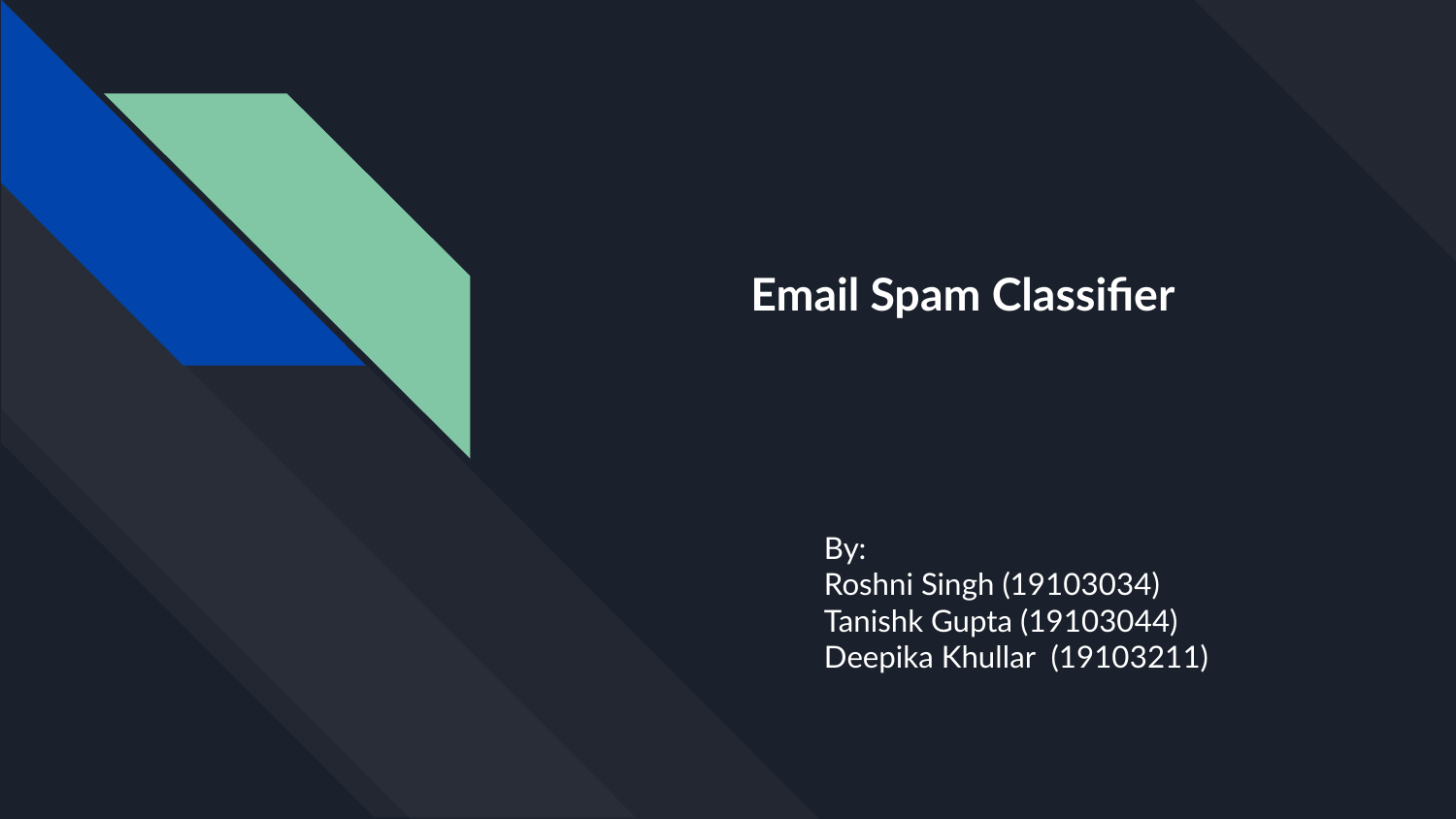

# Email Spam Classifier
By:
Roshni Singh (19103034)
Tanishk Gupta (19103044)
Deepika Khullar  (19103211)